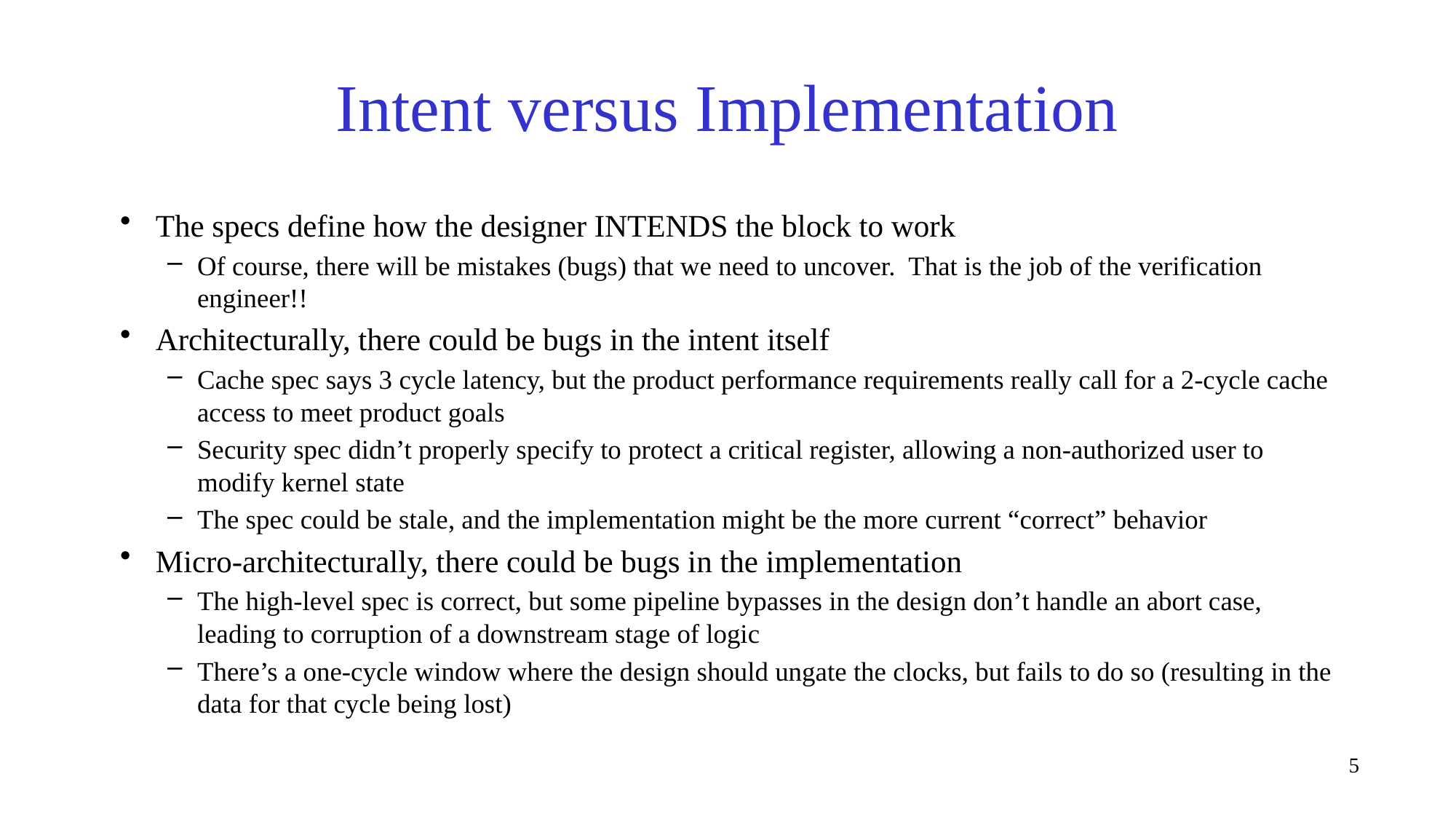

# Intent versus Implementation
The specs define how the designer INTENDS the block to work
Of course, there will be mistakes (bugs) that we need to uncover.  That is the job of the verification engineer!!
Architecturally, there could be bugs in the intent itself
Cache spec says 3 cycle latency, but the product performance requirements really call for a 2-cycle cache access to meet product goals
Security spec didn’t properly specify to protect a critical register, allowing a non-authorized user to modify kernel state
The spec could be stale, and the implementation might be the more current “correct” behavior
Micro-architecturally, there could be bugs in the implementation
The high-level spec is correct, but some pipeline bypasses in the design don’t handle an abort case, leading to corruption of a downstream stage of logic
There’s a one-cycle window where the design should ungate the clocks, but fails to do so (resulting in the data for that cycle being lost)